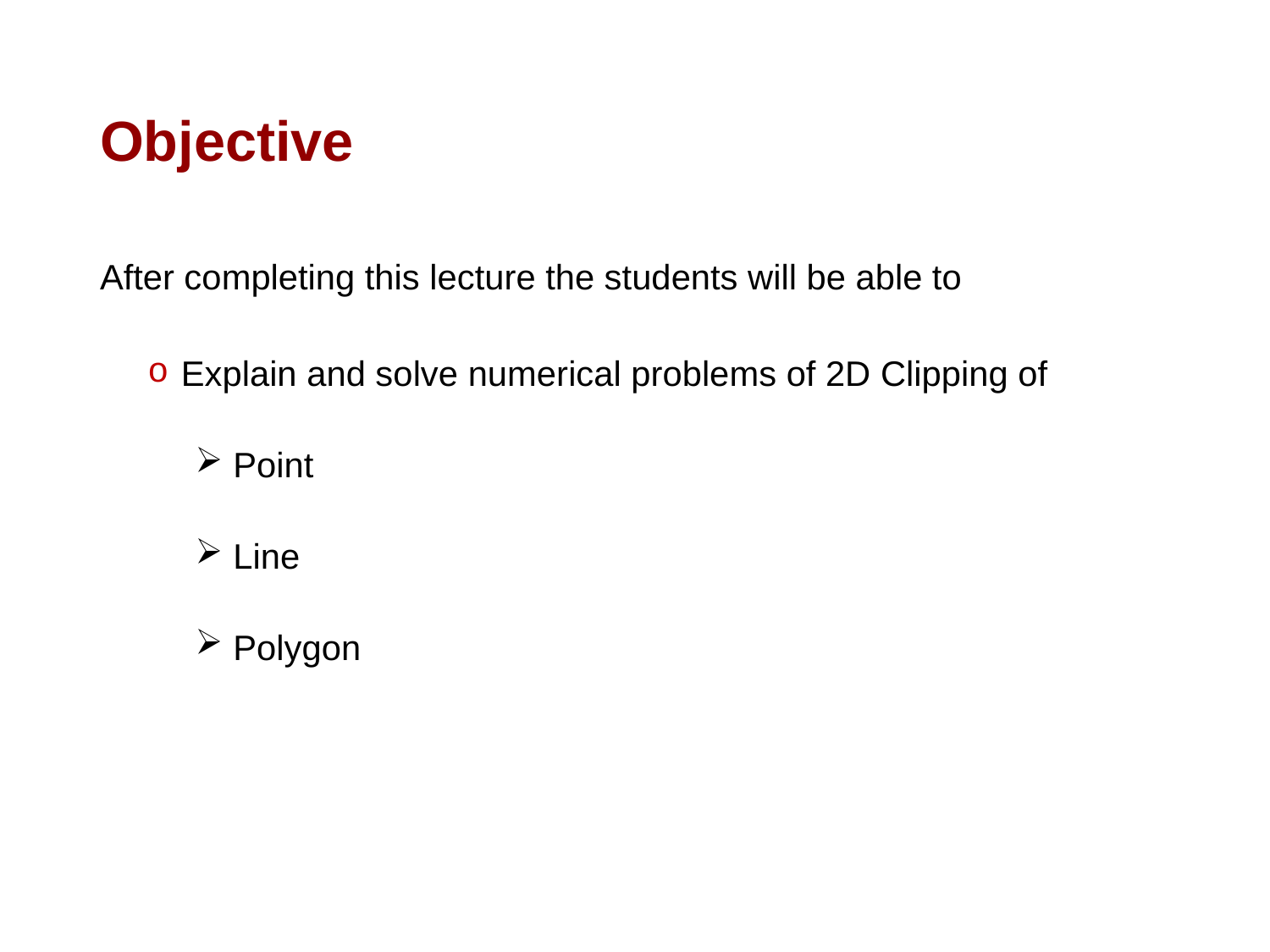

# Objective
After completing this lecture the students will be able to

 Explain and solve numerical problems of 2D Clipping of
 Point
 Line
 Polygon